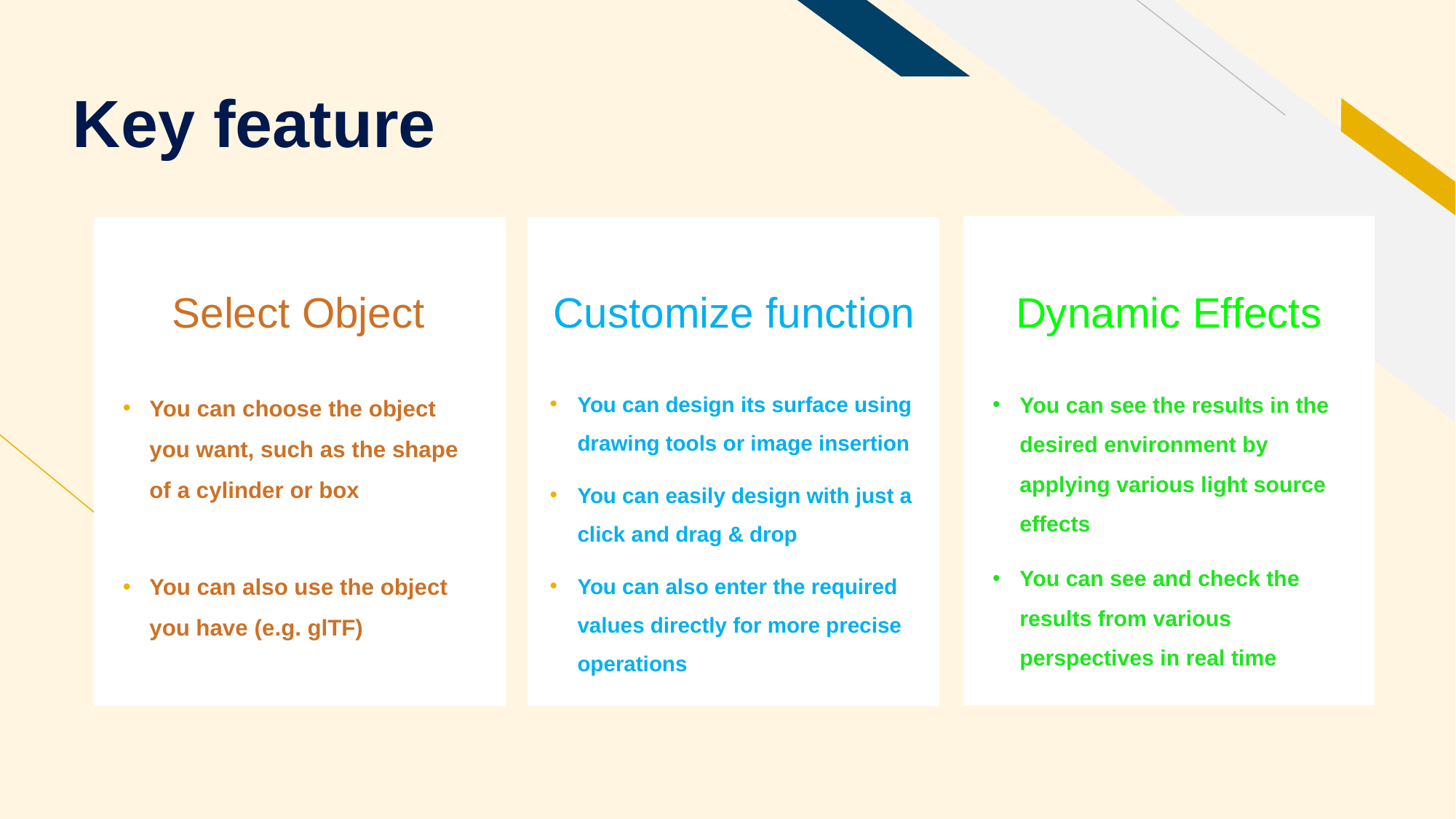

# Key feature

Select Object
Customize function
Dynamic Effects
You can design its surface using drawing tools or image insertion
You can easily design with just a click and drag & drop
You can also enter the required values directly for more precise operations
You can see the results in the desired environment by applying various light source effects
You can see and check the results from various perspectives in real time
You can choose the object you want, such as the shape of a cylinder or box

You can also use the object you have (e.g. glTF)